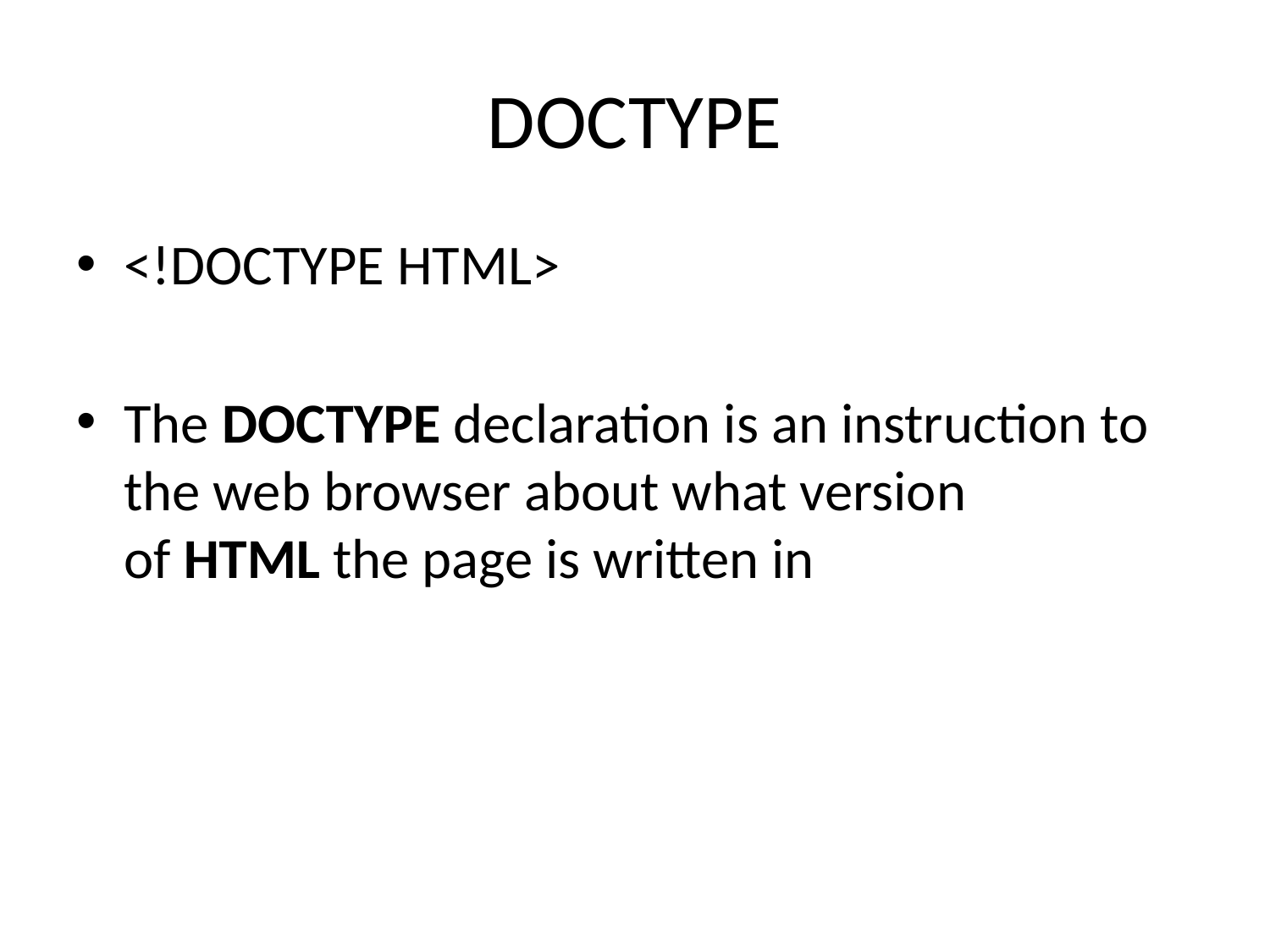

# DOCTYPE
<!DOCTYPE HTML>

The DOCTYPE declaration is an instruction to the web browser about what version of HTML the page is written in